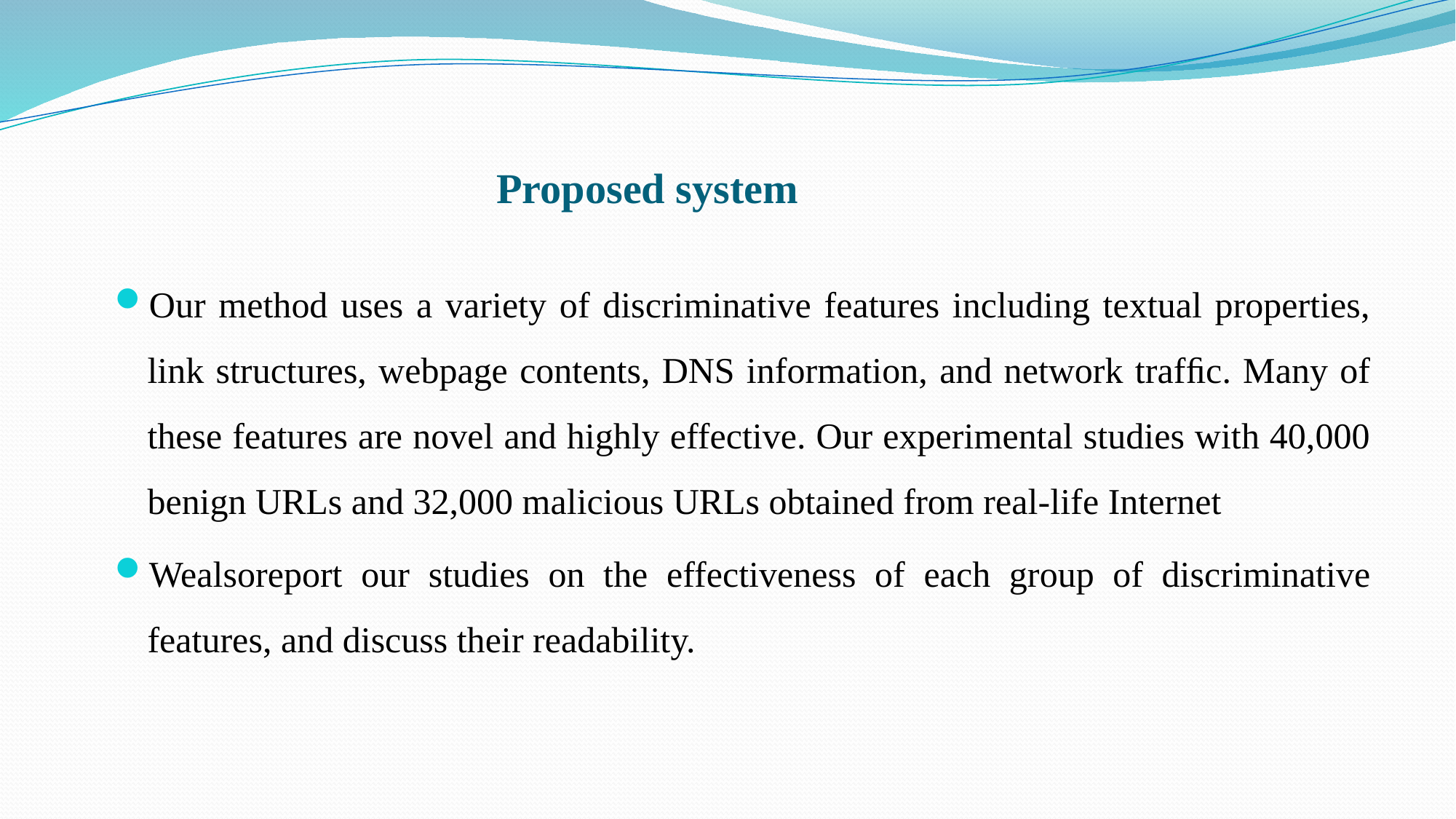

# Proposed system
Our method uses a variety of discriminative features including textual properties, link structures, webpage contents, DNS information, and network trafﬁc. Many of these features are novel and highly effective. Our experimental studies with 40,000 benign URLs and 32,000 malicious URLs obtained from real-life Internet
Wealsoreport our studies on the effectiveness of each group of discriminative features, and discuss their readability.